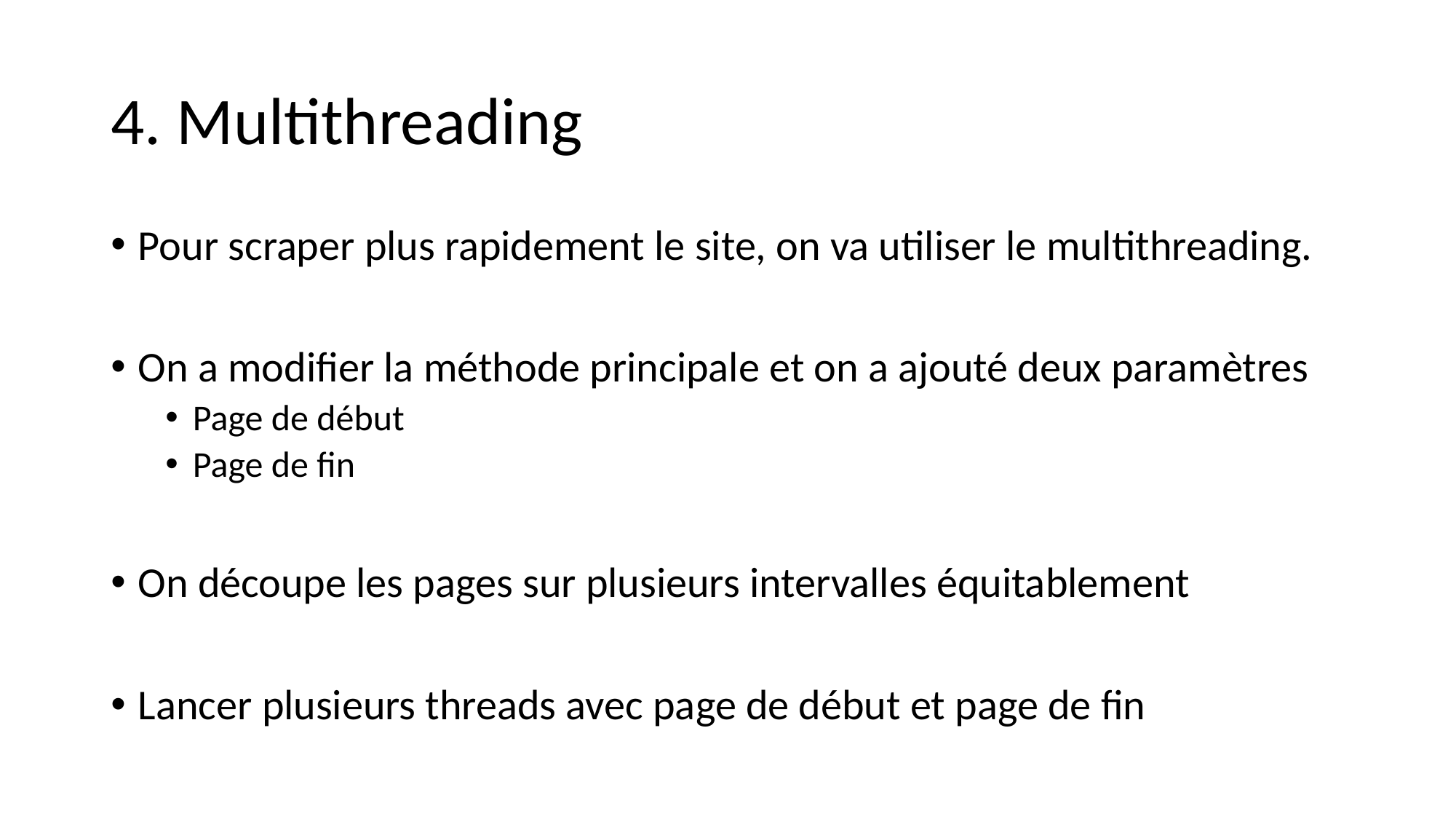

# 4. Multithreading
Pour scraper plus rapidement le site, on va utiliser le multithreading.

On a modifier la méthode principale et on a ajouté deux paramètres
Page de début
Page de fin

On découpe les pages sur plusieurs intervalles équitablement

Lancer plusieurs threads avec page de début et page de fin